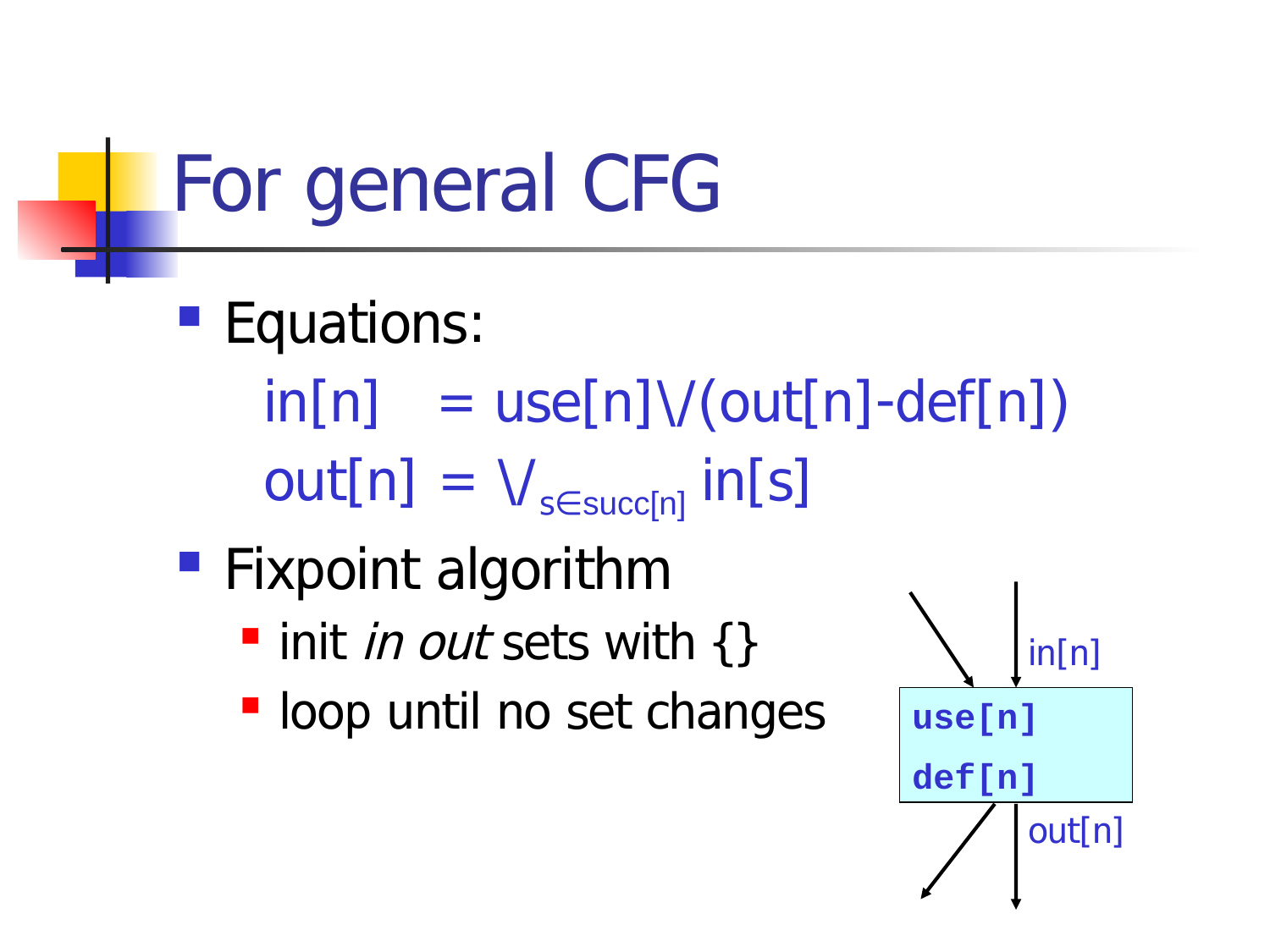

# For general CFG
Equations:
     in[n]   = use[n]\/(out[n]-def[n])
     out[n] = \/s∈succ[n] in[s]
Fixpoint algorithm
init in out sets with {}
loop until no set changes

in[n]
use[n]
def[n]
out[n]